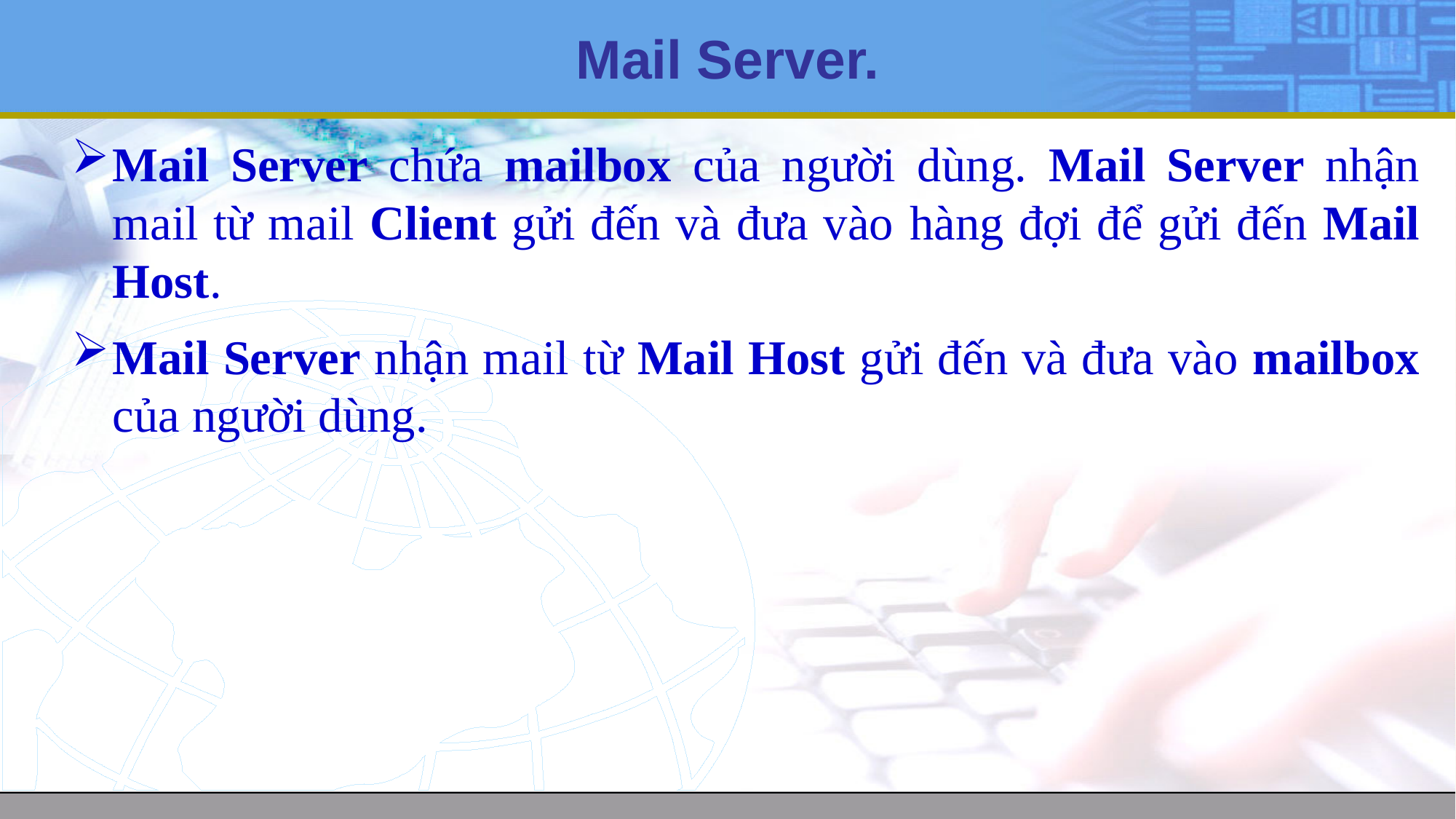

# Mail Server.
Mail Server chứa mailbox của người dùng. Mail Server nhận mail từ mail Client gửi đến và đưa vào hàng đợi để gửi đến Mail Host.
Mail Server nhận mail từ Mail Host gửi đến và đưa vào mailbox của người dùng.